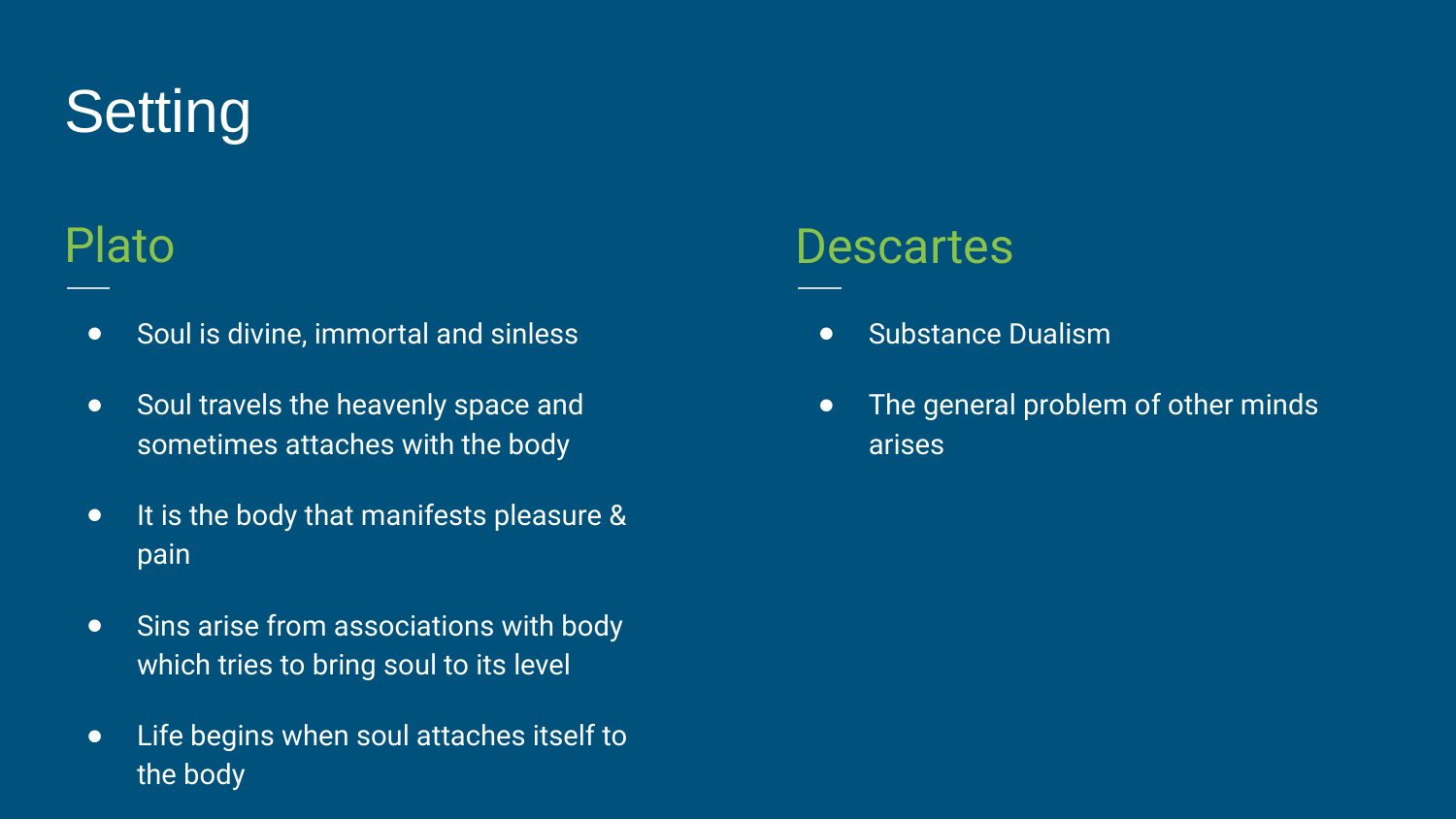

Setting
Plato
Descartes
Soul is divine, immortal and sinless
Soul travels the heavenly space and sometimes attaches with the body
It is the body that manifests pleasure & pain
Sins arise from associations with body which tries to bring soul to its level
Life begins when soul attaches itself to the body
Thus, only the specific problem of other minds arises (as no evidential relation b/w mind and body established)
Substance Dualism
The general problem of other minds arises